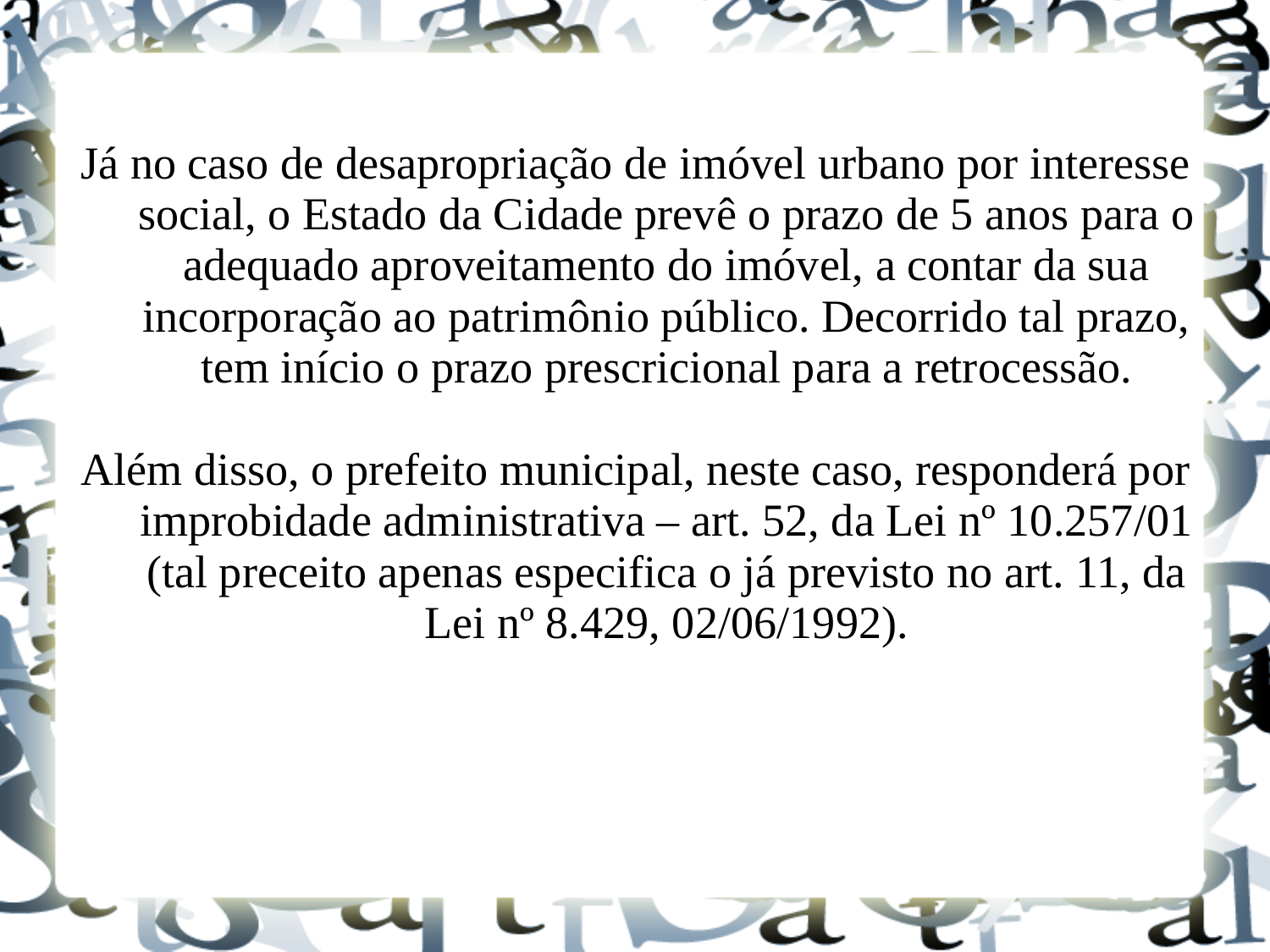

Já no caso de desapropriação de imóvel urbano por interesse social, o Estado da Cidade prevê o prazo de 5 anos para o adequado aproveitamento do imóvel, a contar da sua incorporação ao patrimônio público. Decorrido tal prazo, tem início o prazo prescricional para a retrocessão.

Além disso, o prefeito municipal, neste caso, responderá por improbidade administrativa – art. 52, da Lei nº 10.257/01 (tal preceito apenas especifica o já previsto no art. 11, da Lei nº 8.429, 02/06/1992).